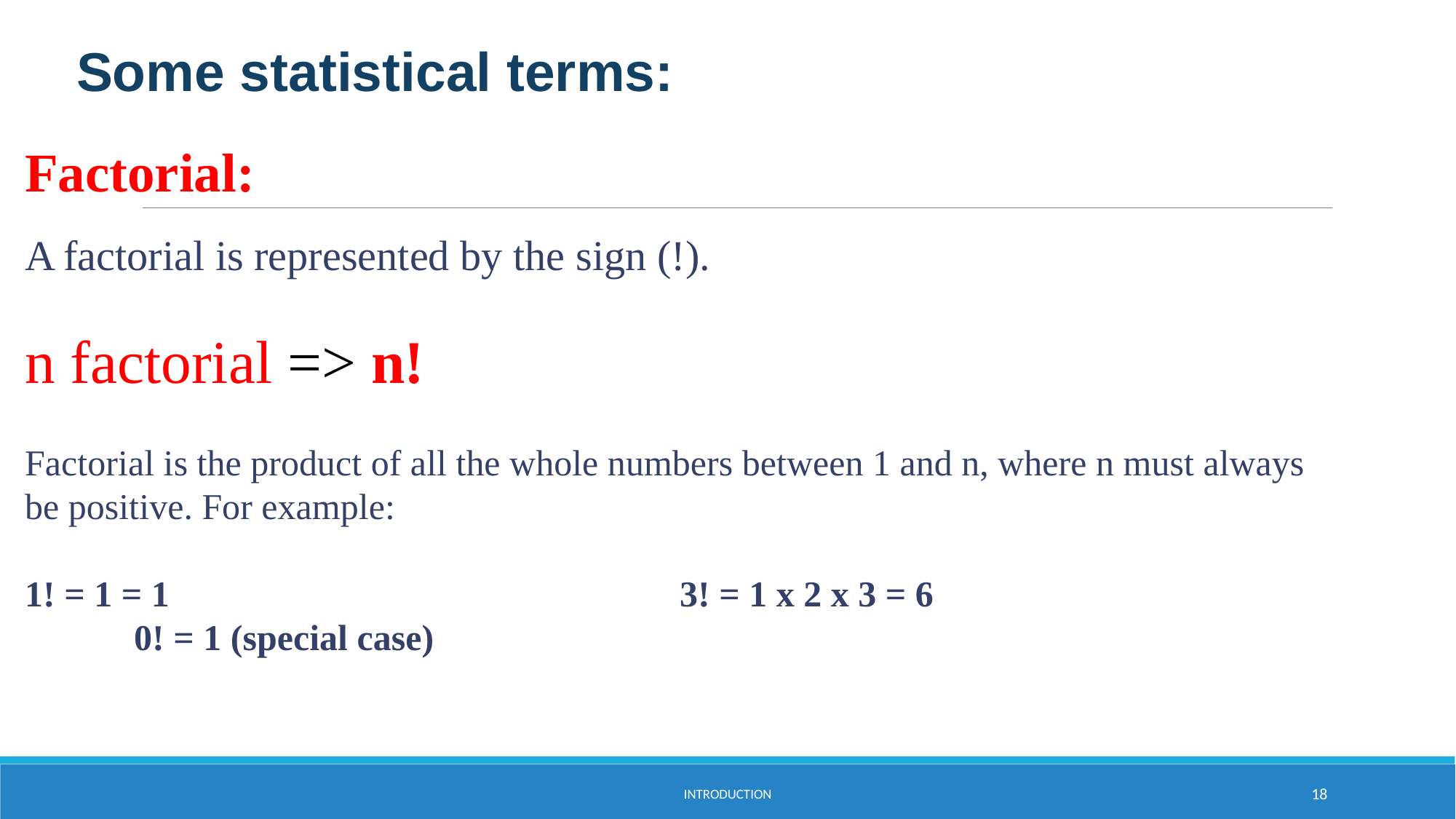

Some statistical terms:
Factorial:

A factorial is represented by the sign (!).
n factorial => n!

Factorial is the product of all the whole numbers between 1 and n, where n must always
be positive. For example:

1! = 1 = 1					3! = 1 x 2 x 3 = 6					0! = 1 (special case)

INTRODUCTION
18